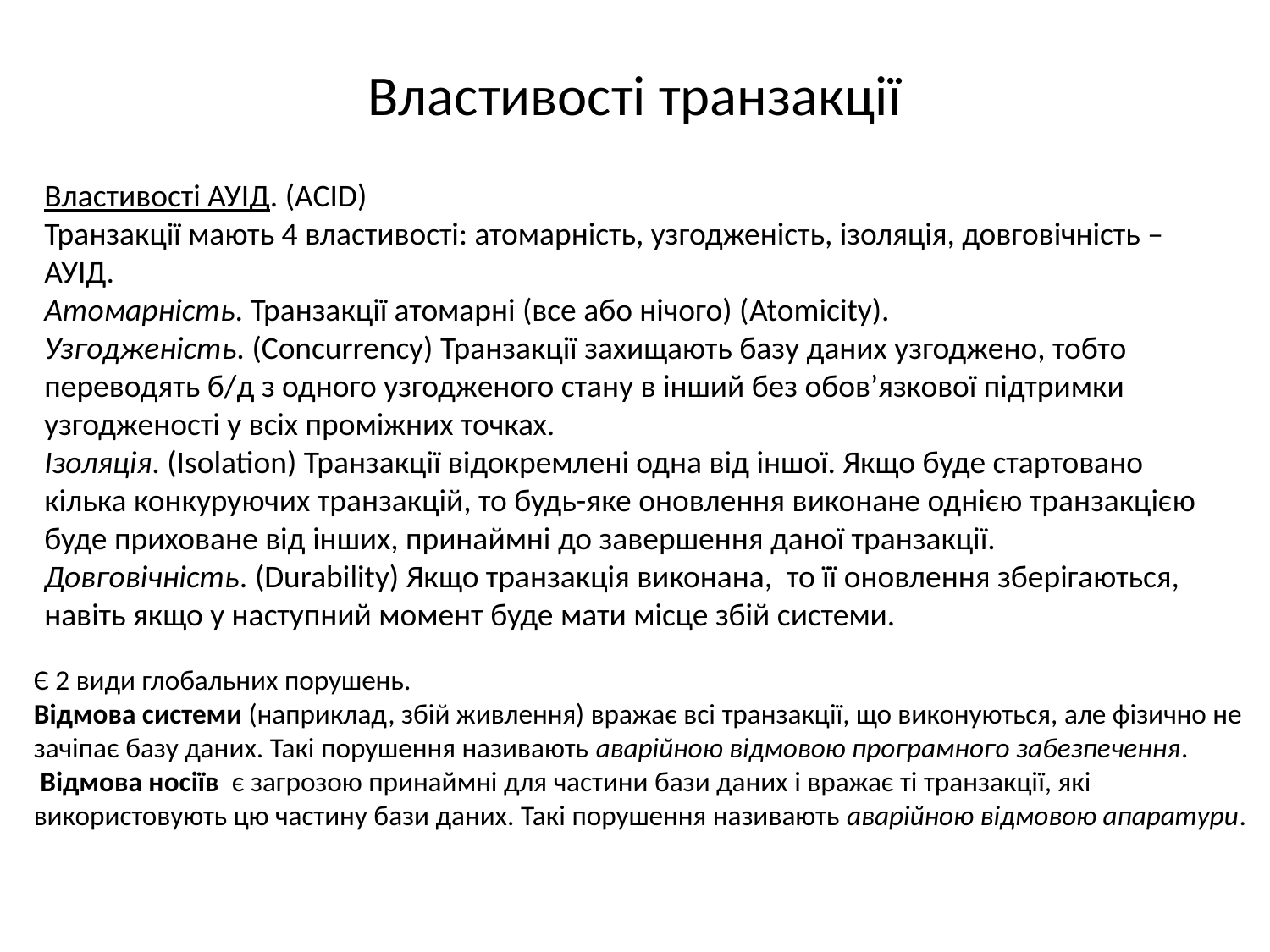

# Властивості транзакції
Властивості АУІД. (ACID)
Транзакції мають 4 властивості: атомарність, узгодженість, ізоляція, довговічність – АУІД.
Атомарність. Транзакції атомарні (все або нічого) (Atomicity).
Узгодженість. (Concurrency) Транзакції захищають базу даних узгоджено, тобто переводять б/д з одного узгодженого стану в інший без обов’язкової підтримки узгодженості у всіх проміжних точках.
Ізоляція. (Isolation) Транзакції відокремлені одна від іншої. Якщо буде стартовано кілька конкуруючих транзакцій, то будь-яке оновлення виконане однією транзакцією буде приховане від інших, принаймні до завершення даної транзакції.
Довговічність. (Durability) Якщо транзакція виконана,  то її оновлення зберігаються, навіть якщо у наступний момент буде мати місце збій системи.
Є 2 види глобальних порушень.
Відмова системи (наприклад, збій живлення) вражає всі транзакції, що виконуються, але фізично не зачіпає базу даних. Такі порушення називають аварійною відмовою програмного забезпечення.
 Відмова носіїв  є загрозою принаймні для частини бази даних і вражає ті транзакції, які використовують цю частину бази даних. Такі порушення називають аварійною відмовою апаратури.